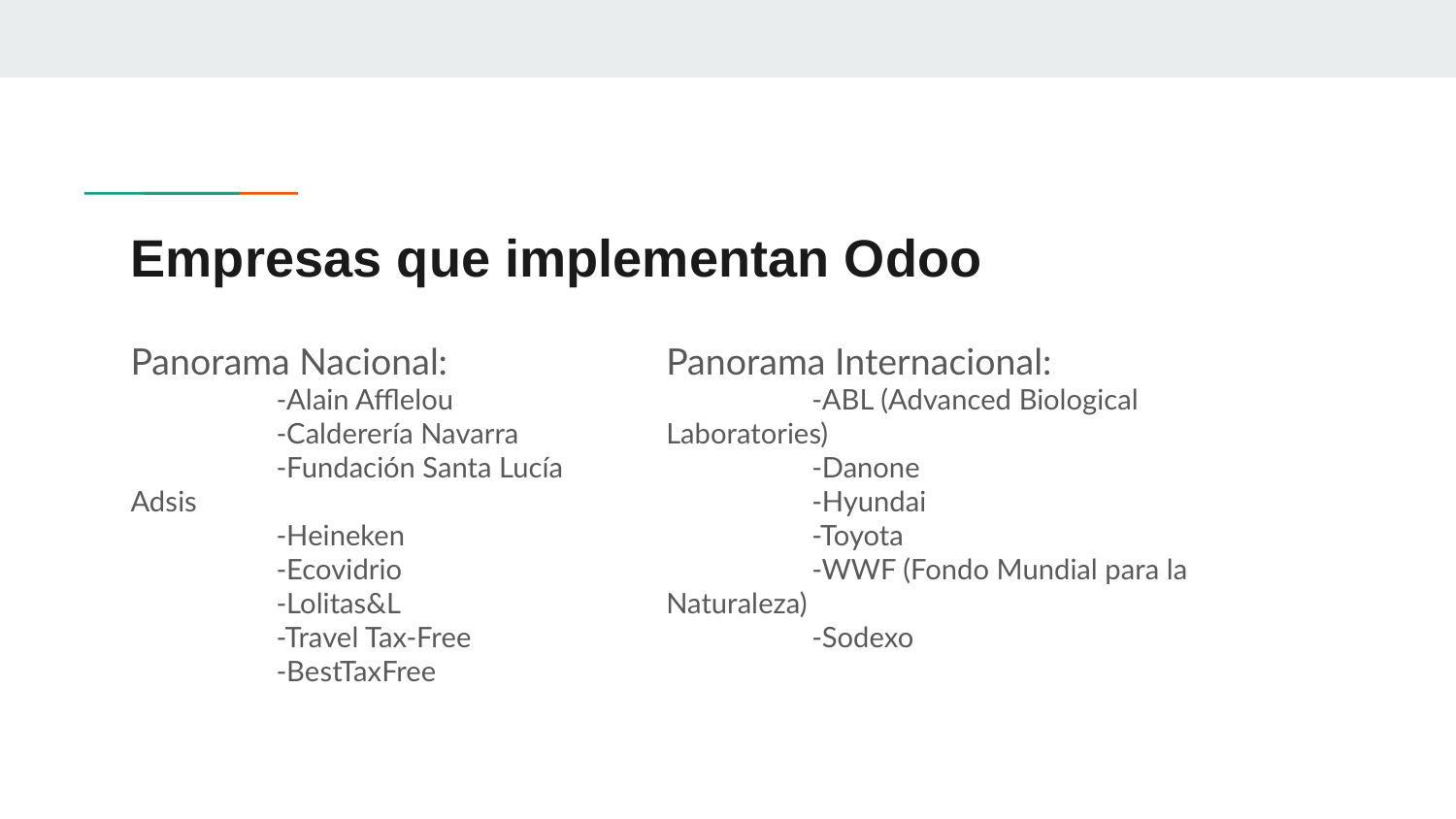

# Empresas que implementan Odoo
Panorama Nacional:
	-Alain Afflelou
	-Calderería Navarra
	-Fundación Santa Lucía Adsis
	-Heineken
	-Ecovidrio
	-Lolitas&L
	-Travel Tax-Free
	-BestTaxFree

Panorama Internacional:
	-ABL (Advanced Biological Laboratories)
	-Danone
	-Hyundai
	-Toyota
	-WWF (Fondo Mundial para la Naturaleza)
	-Sodexo